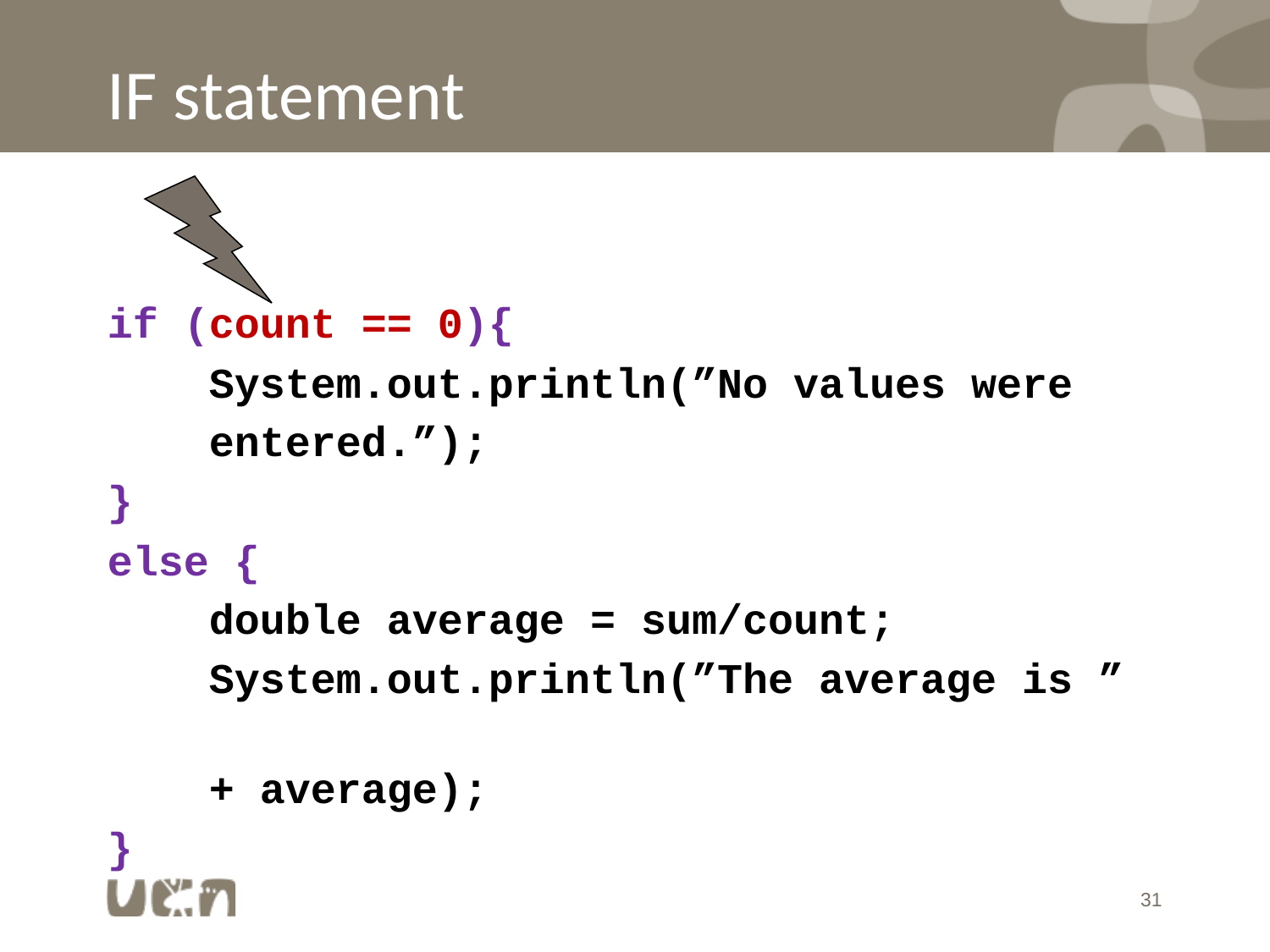

# IF statement

if (count == 0){
    System.out.println(”No values were
    entered.”);
}
else {
    double average = sum/count;
    System.out.println(”The average is ”
    + average);
}

31